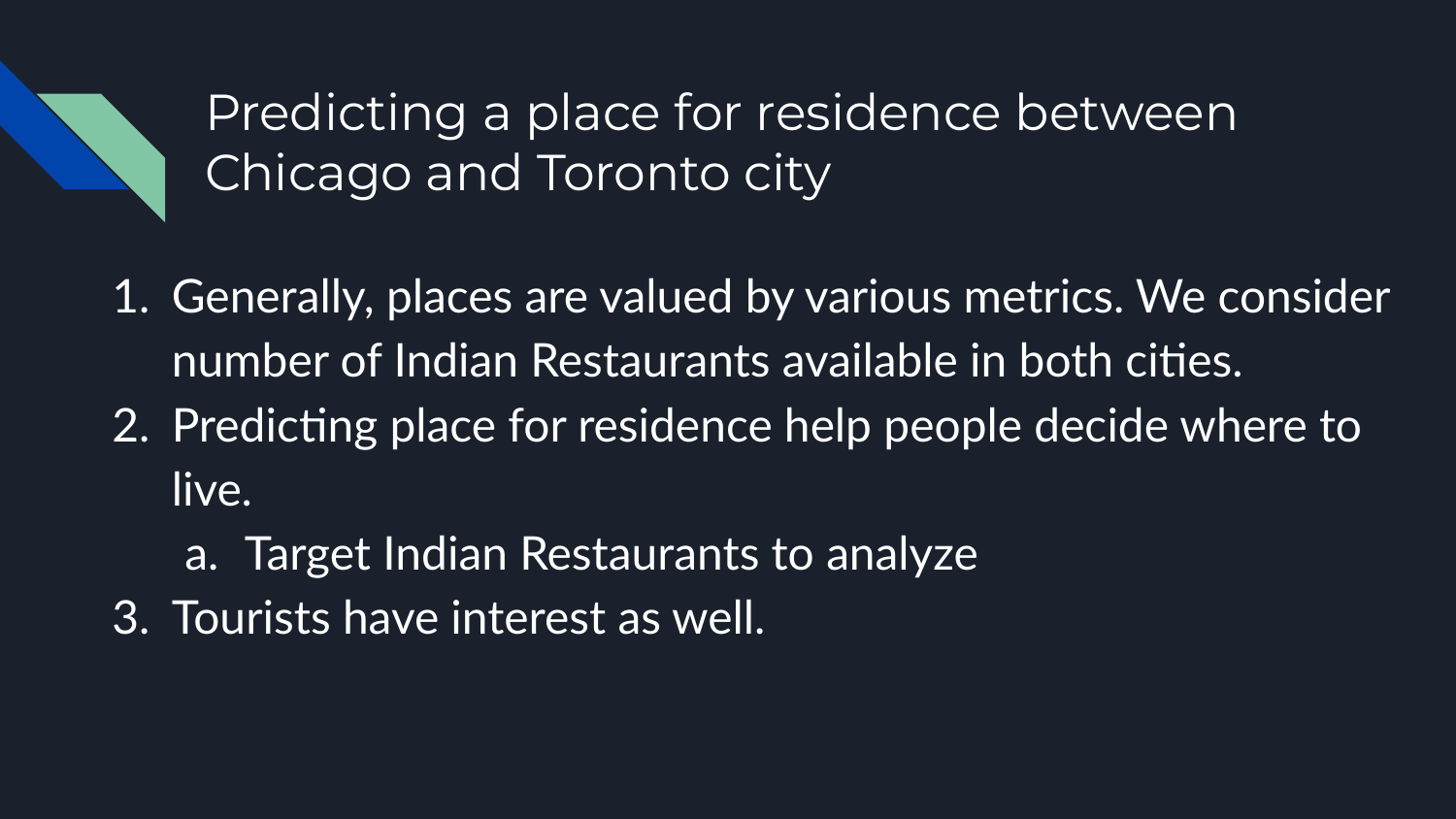

# Predicting a place for residence between Chicago and Toronto city
Generally, places are valued by various metrics. We consider number of Indian Restaurants available in both cities.
Predicting place for residence help people decide where to live.
Target Indian Restaurants to analyze
Tourists have interest as well.